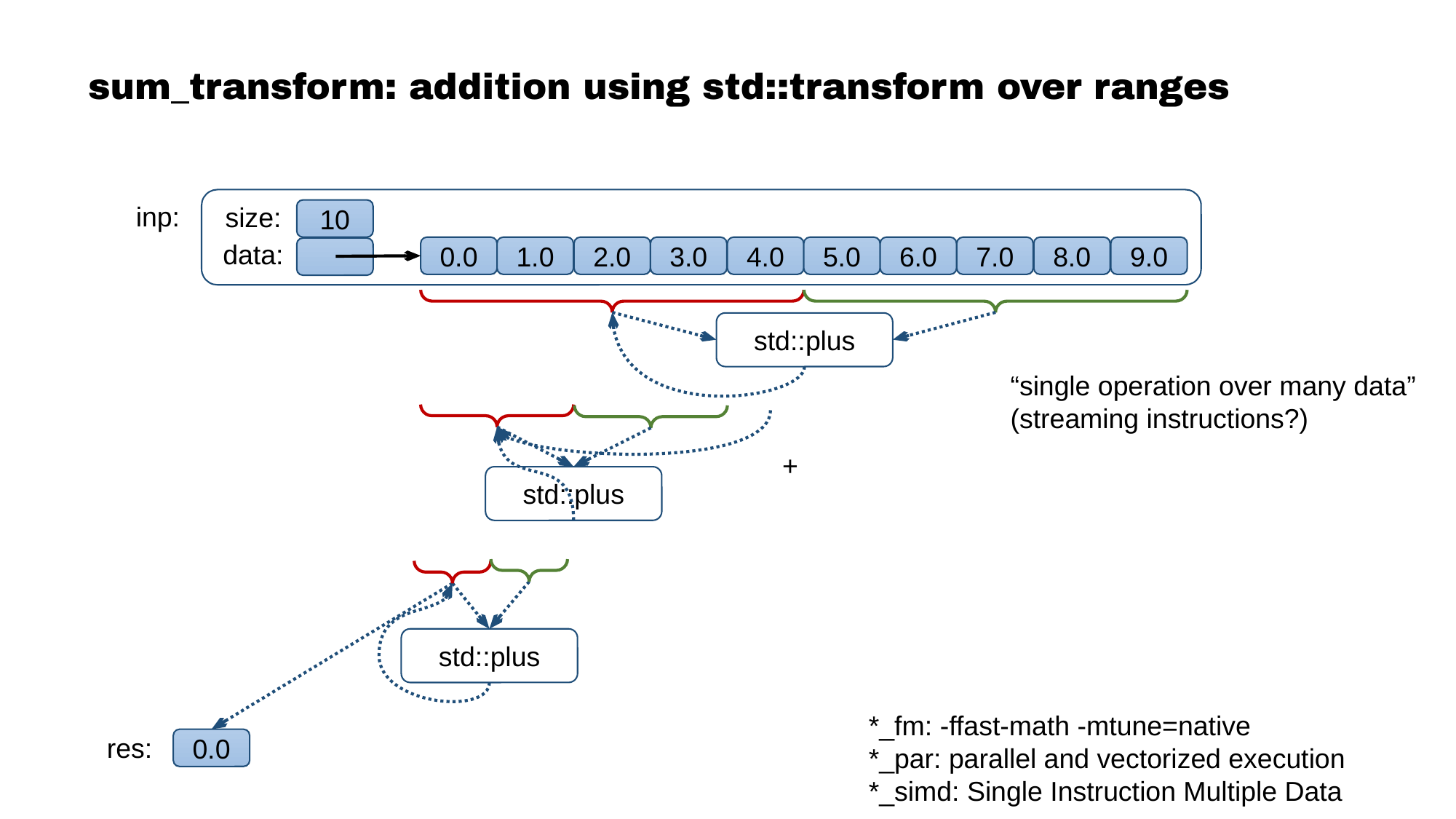

# sum_transform: addition using std::transform over ranges

inp:
size:
10
data:
0.0
1.0
2.0
3.0
4.0
5.0
6.0
7.0
8.0
9.0

std::plus

“single operation over many data”
(streaming instructions?)
+
std::plus

std::plus
*_fm: -ffast-math -mtune=native
*_par: parallel and vectorized execution
*_simd: Single Instruction Multiple Data
res:
0.0